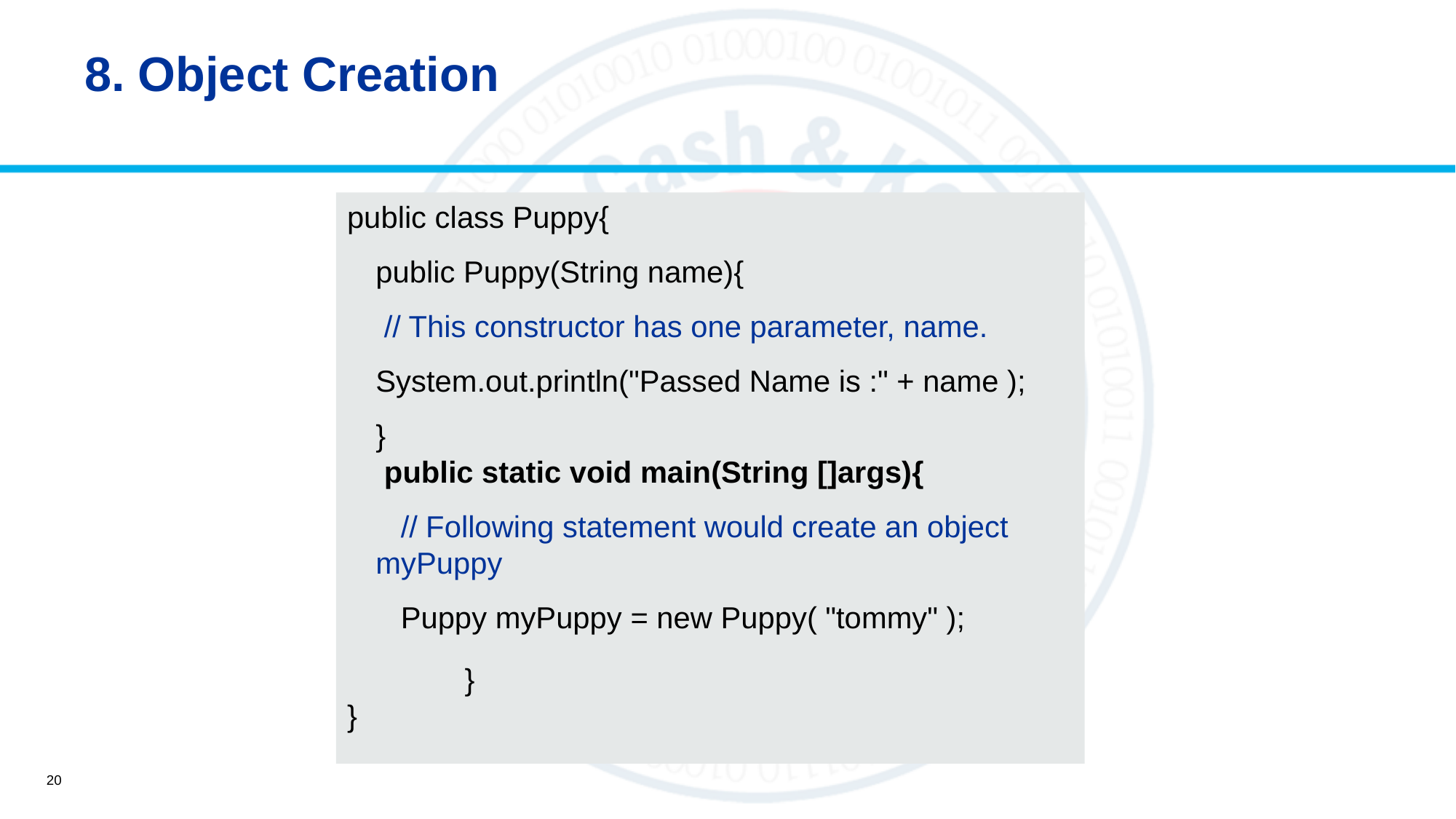

# 8. Object Creation
public class Puppy{
public Puppy(String name){
 // This constructor has one parameter, name.
System.out.println("Passed Name is :" + name );
}
 public static void main(String []args){
   // Following statement would create an object myPuppy
   Puppy myPuppy = new Puppy( "tommy" );
 	 }
}

20